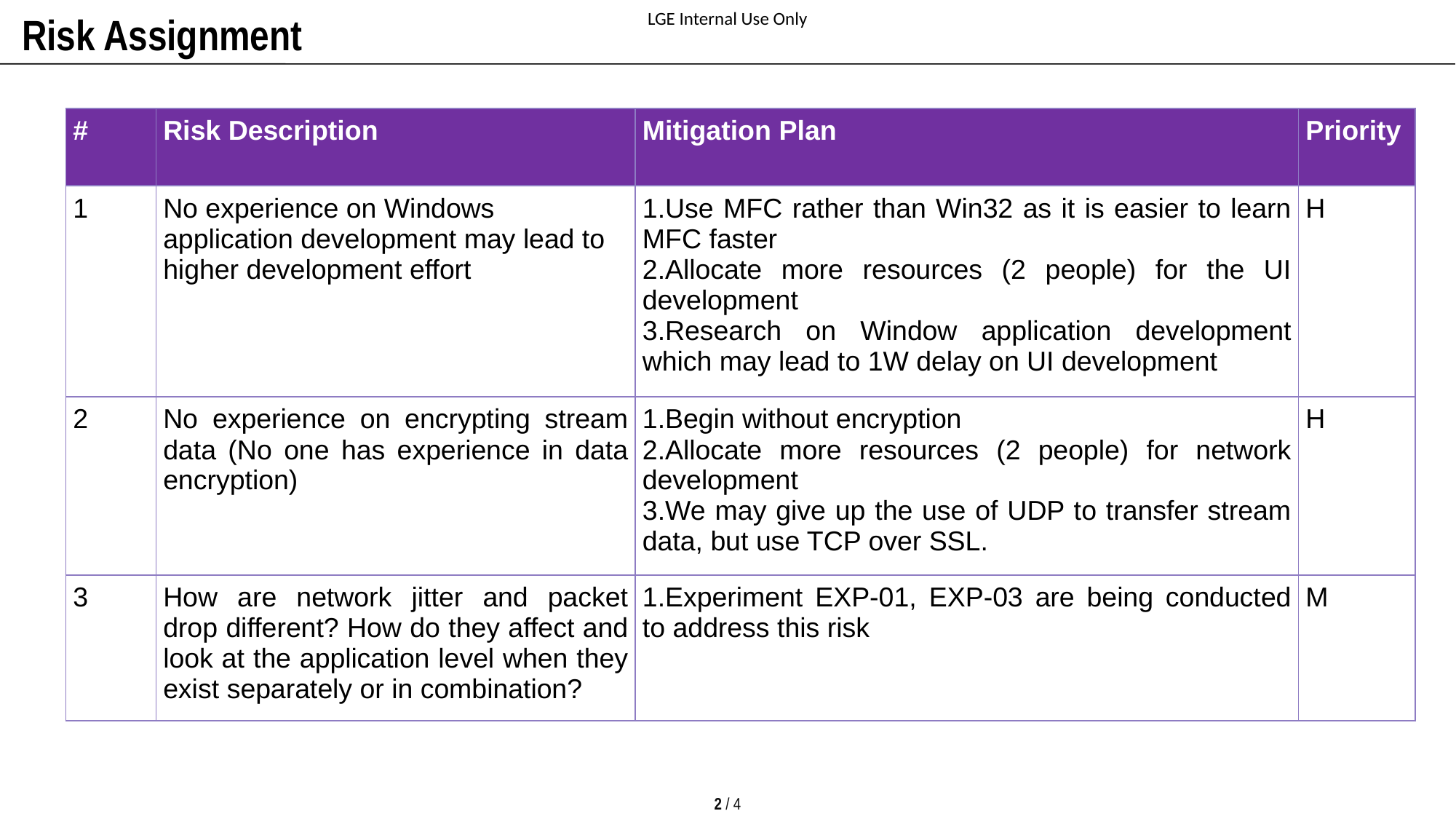

Risk Assignment
| # | Risk Description | Mitigation Plan | Priority |
| --- | --- | --- | --- |
| 1 | No experience on Windows application development may lead to higher development effort | Use MFC rather than Win32 as it is easier to learn MFC faster Allocate more resources (2 people) for the UI development Research on Window application development which may lead to 1W delay on UI development | H |
| 2 | No experience on encrypting stream data (No one has experience in data encryption) | Begin without encryption Allocate more resources (2 people) for network development We may give up the use of UDP to transfer stream data, but use TCP over SSL. | H |
| 3 | How are network jitter and packet drop different? How do they affect and look at the application level when they exist separately or in combination? | Experiment EXP-01, EXP-03 are being conducted to address this risk | M |

2 / 4